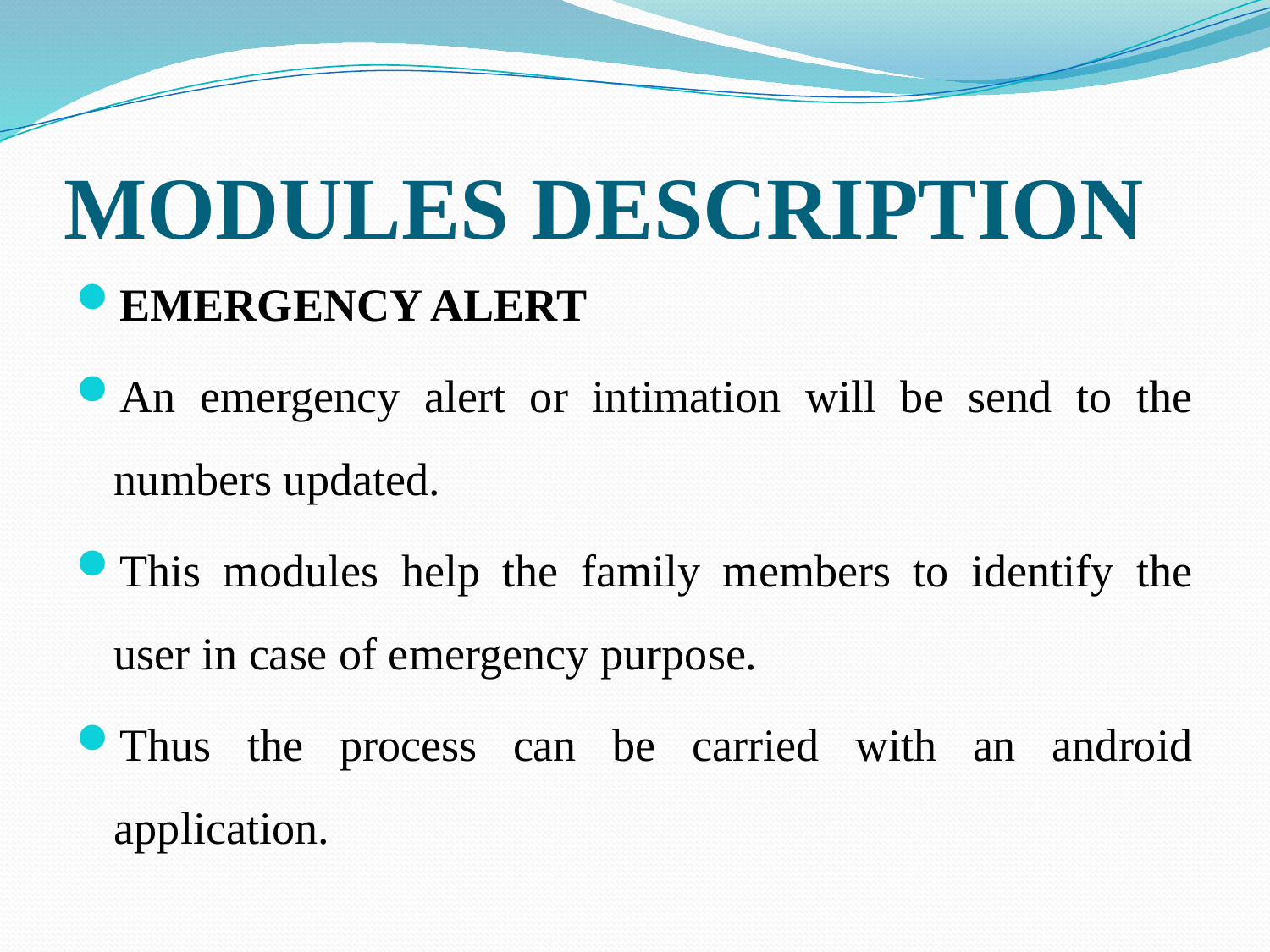

# MODULES DESCRIPTION
EMERGENCY ALERT
An emergency alert or intimation will be send to the numbers updated.
This modules help the family members to identify the user in case of emergency purpose.
Thus the process can be carried with an android application.